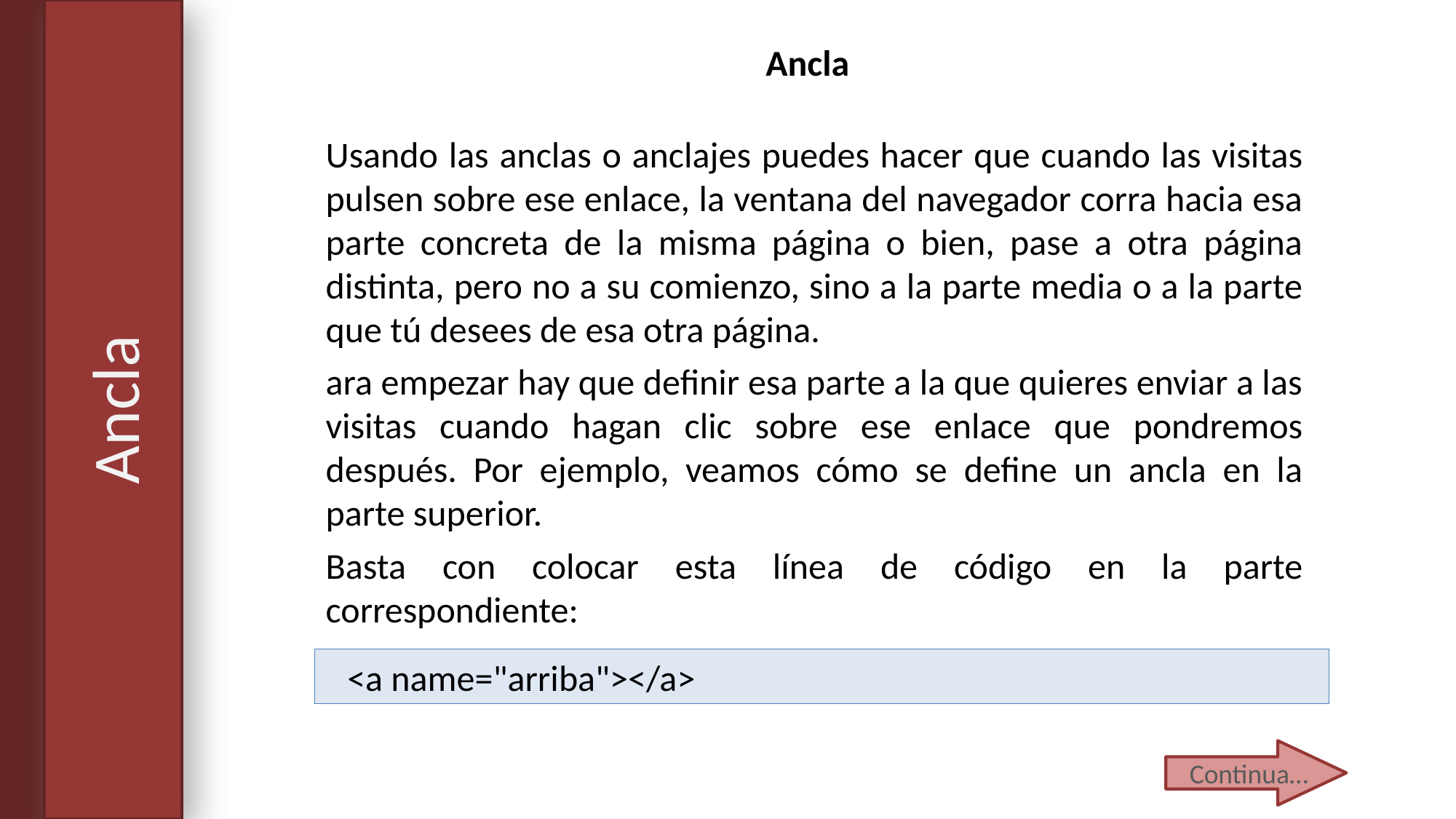

Ancla
Usando las anclas o anclajes puedes hacer que cuando las visitas pulsen sobre ese enlace, la ventana del navegador corra hacia esa parte concreta de la misma página o bien, pase a otra página distinta, pero no a su comienzo, sino a la parte media o a la parte que tú desees de esa otra página.
ara empezar hay que definir esa parte a la que quieres enviar a las visitas cuando hagan clic sobre ese enlace que pondremos después. Por ejemplo, veamos cómo se define un ancla en la parte superior.
Basta con colocar esta línea de código en la parte correspondiente:
# Ancla
<a name="arriba"></a>

Continua…